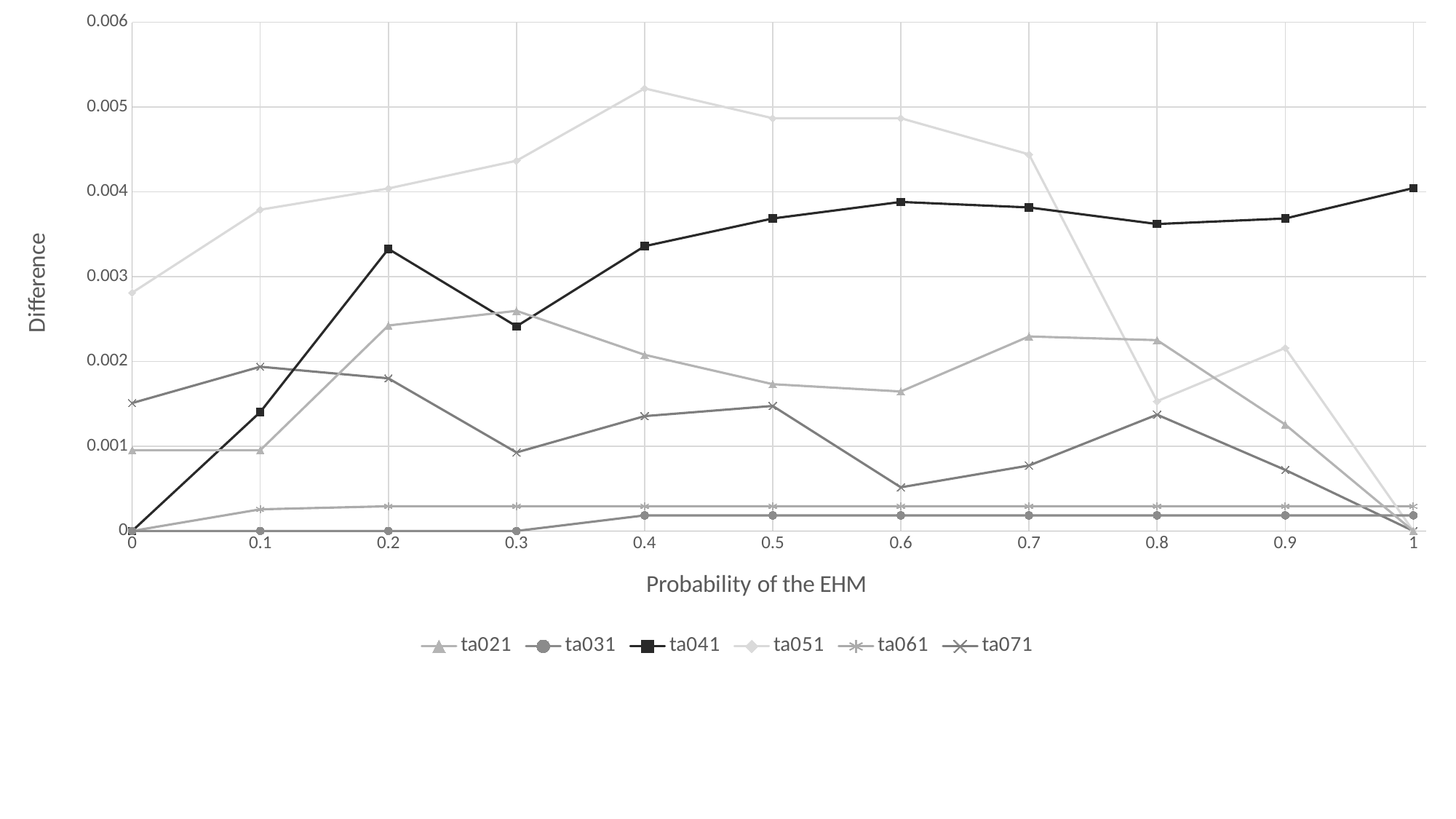

### Chart

| Category | ta021 | ta031 | ta041 | ta051 | ta061 | ta071 |
|---|---|---|---|---|---|---|